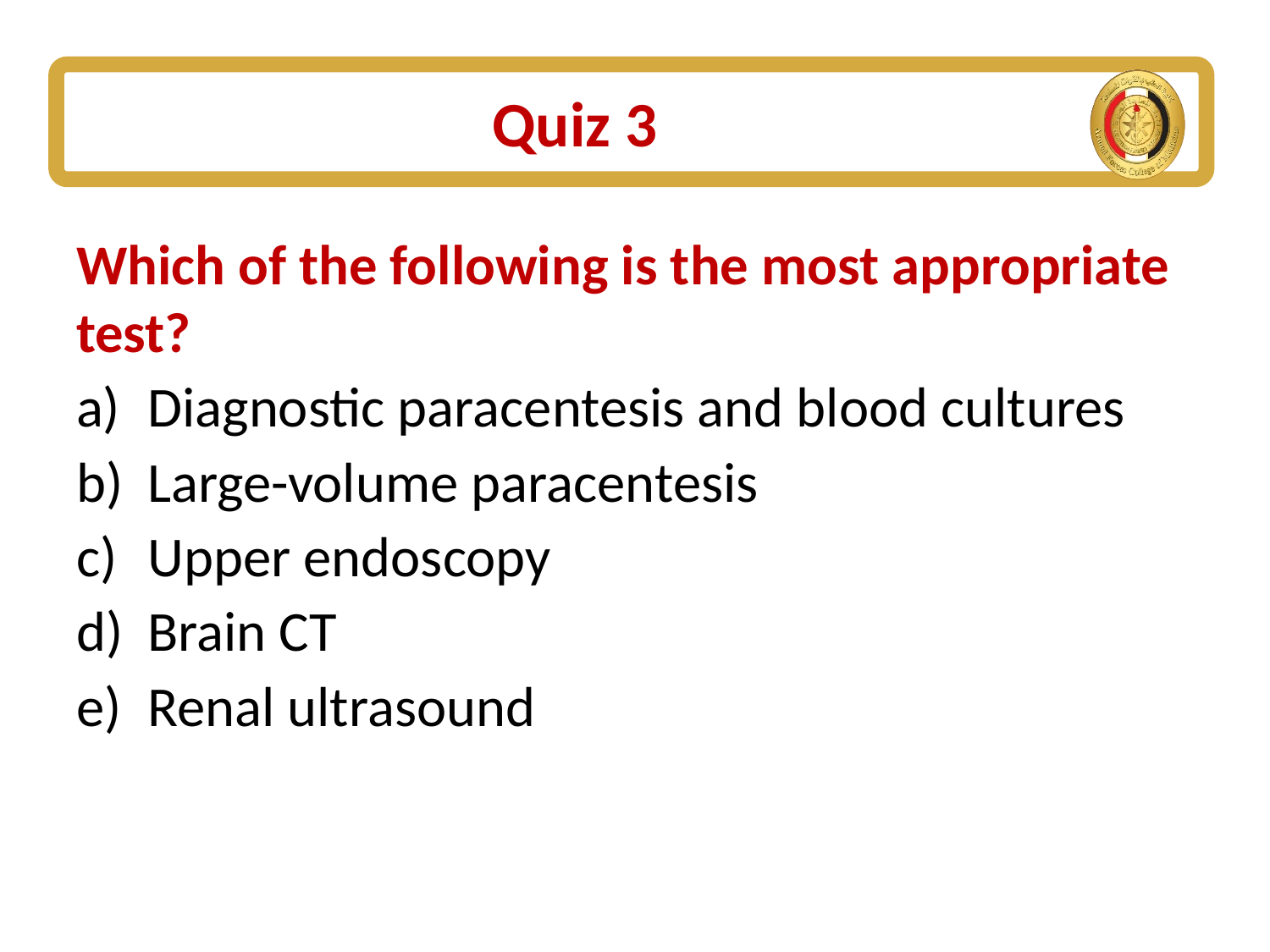

# Quiz 3
Which of the following is the most appropriate test?
Diagnostic paracentesis and blood cultures
Large-volume paracentesis
Upper endoscopy
Brain CT
Renal ultrasound